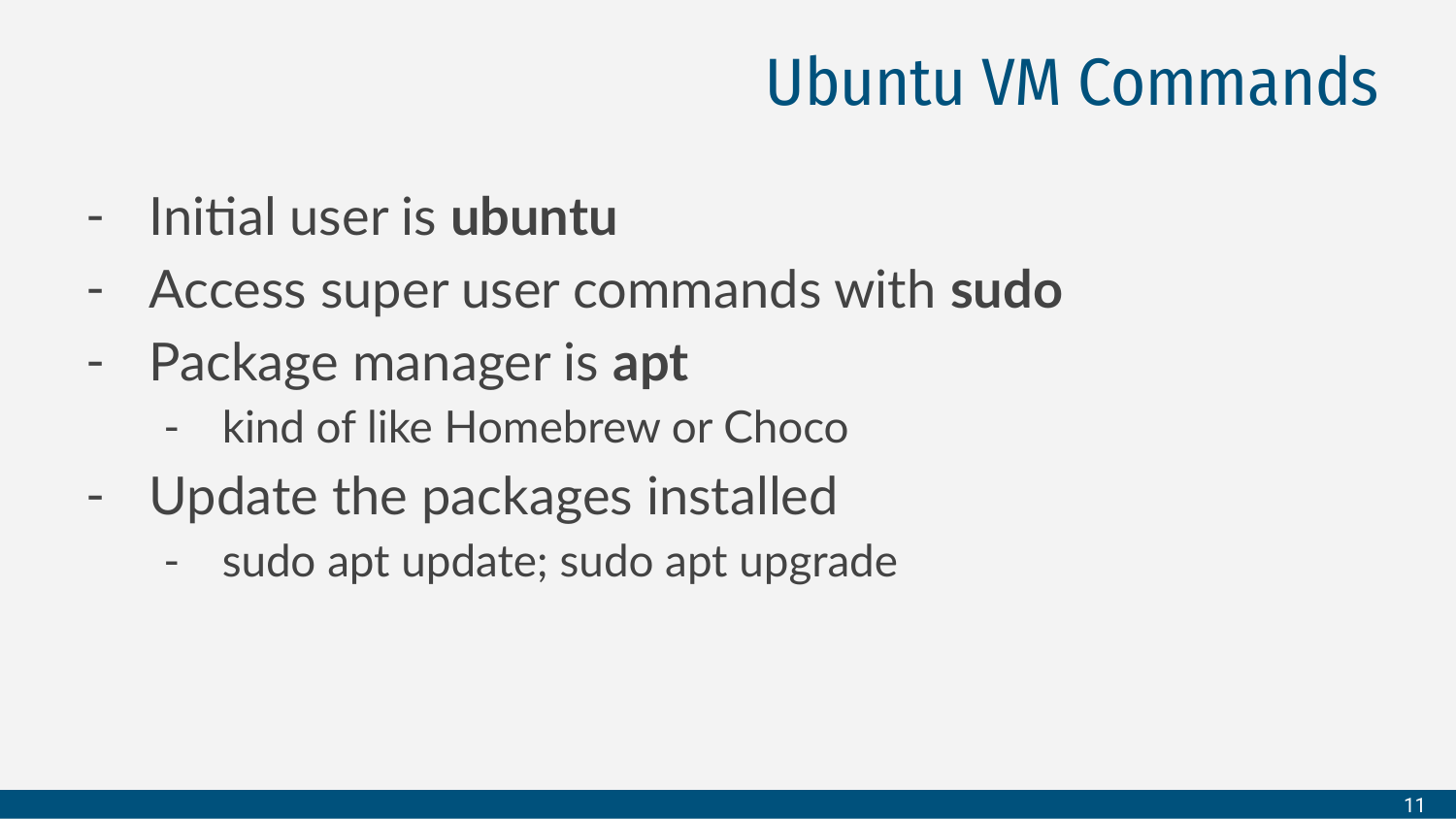

# Ubuntu VM Commands
Initial user is ubuntu
Access super user commands with sudo
Package manager is apt
kind of like Homebrew or Choco
Update the packages installed
sudo apt update; sudo apt upgrade
11